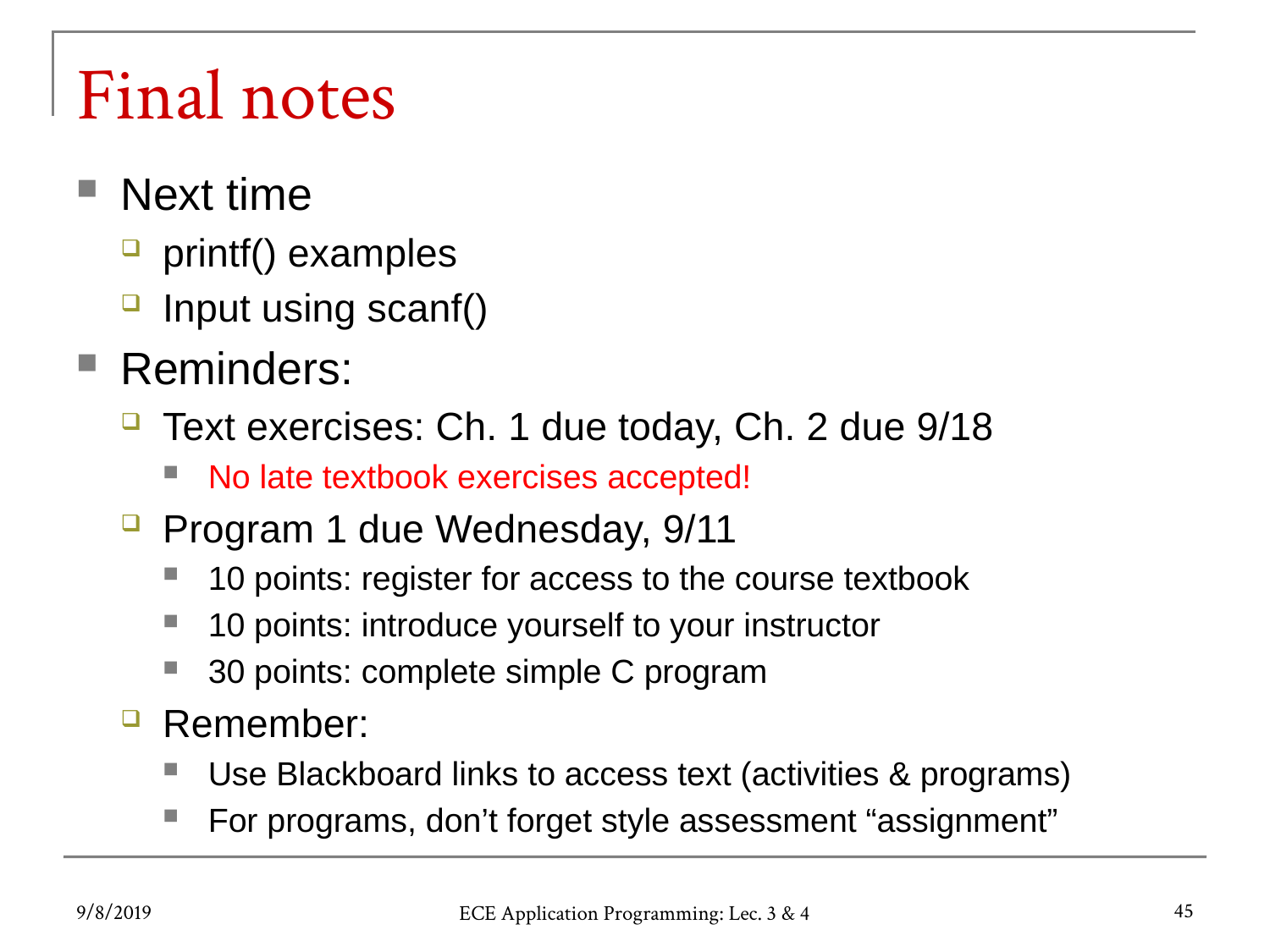

# Final notes
Next time
printf() examples
Input using scanf()
Reminders:
Text exercises: Ch. 1 due today, Ch. 2 due 9/18
No late textbook exercises accepted!
Program 1 due Wednesday, 9/11
10 points: register for access to the course textbook
10 points: introduce yourself to your instructor
30 points: complete simple C program
Remember:
Use Blackboard links to access text (activities & programs)
For programs, don’t forget style assessment “assignment”

9/8/2019
45
ECE Application Programming: Lec. 3 & 4